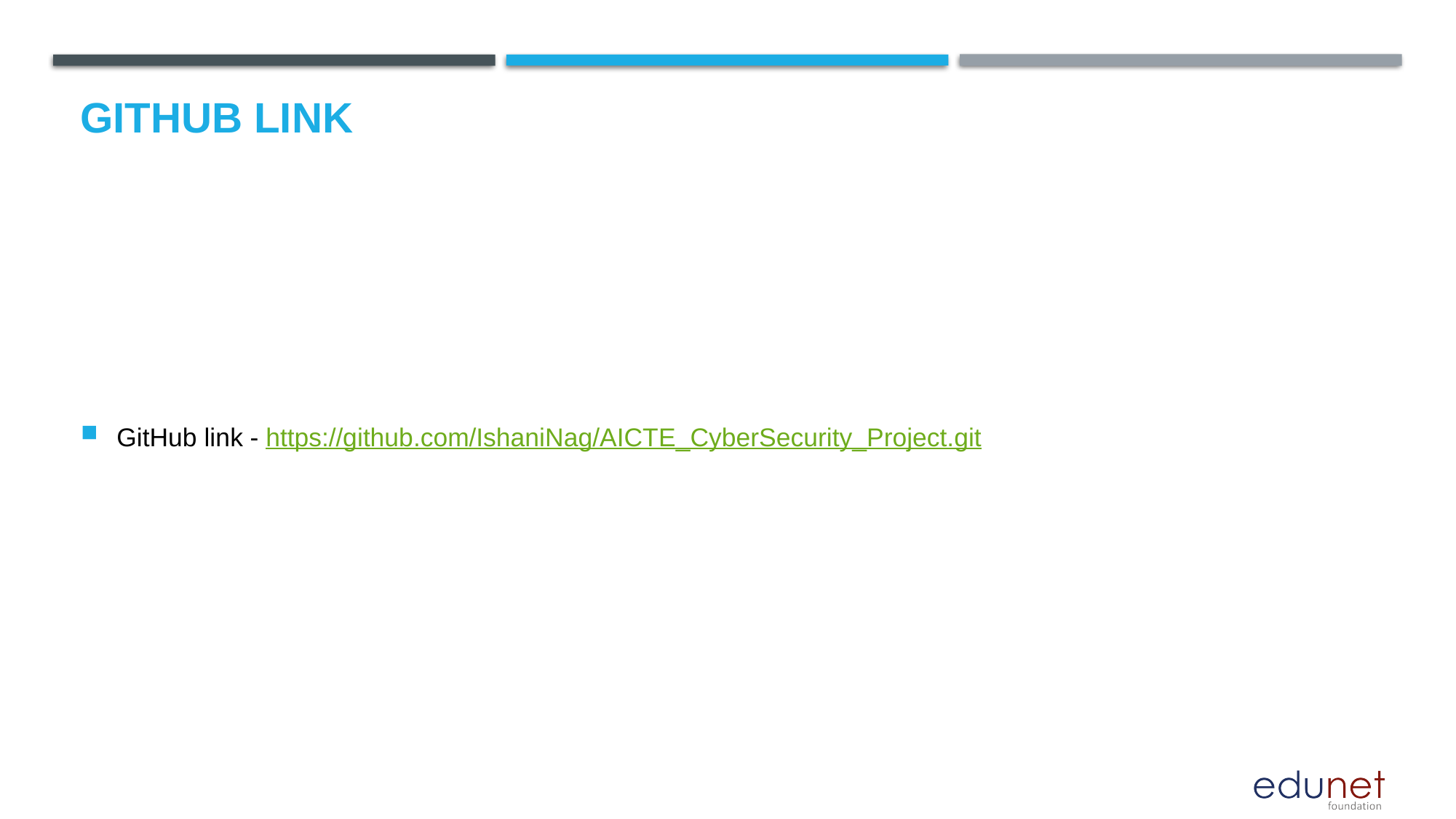

# GitHub Link
GitHub link - https://github.com/IshaniNag/AICTE_CyberSecurity_Project.git